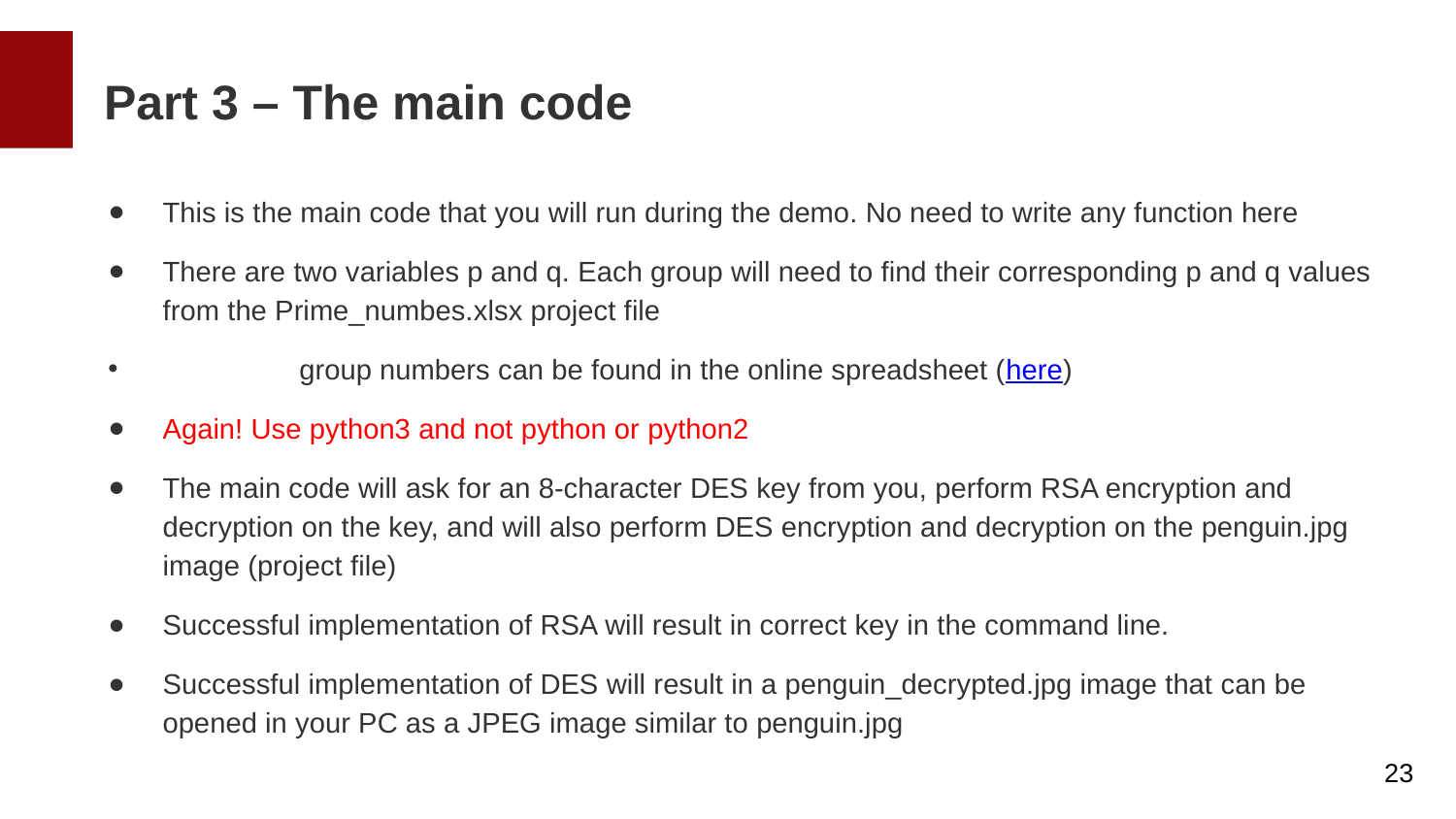

Part 3 – The main code
This is the main code that you will run during the demo. No need to write any function here
There are two variables p and q. Each group will need to find their corresponding p and q values from the Prime_numbes.xlsx project file
	group numbers can be found in the online spreadsheet (here)
Again! Use python3 and not python or python2
The main code will ask for an 8-character DES key from you, perform RSA encryption and decryption on the key, and will also perform DES encryption and decryption on the penguin.jpg image (project file)
Successful implementation of RSA will result in correct key in the command line.
Successful implementation of DES will result in a penguin_decrypted.jpg image that can be opened in your PC as a JPEG image similar to penguin.jpg

23